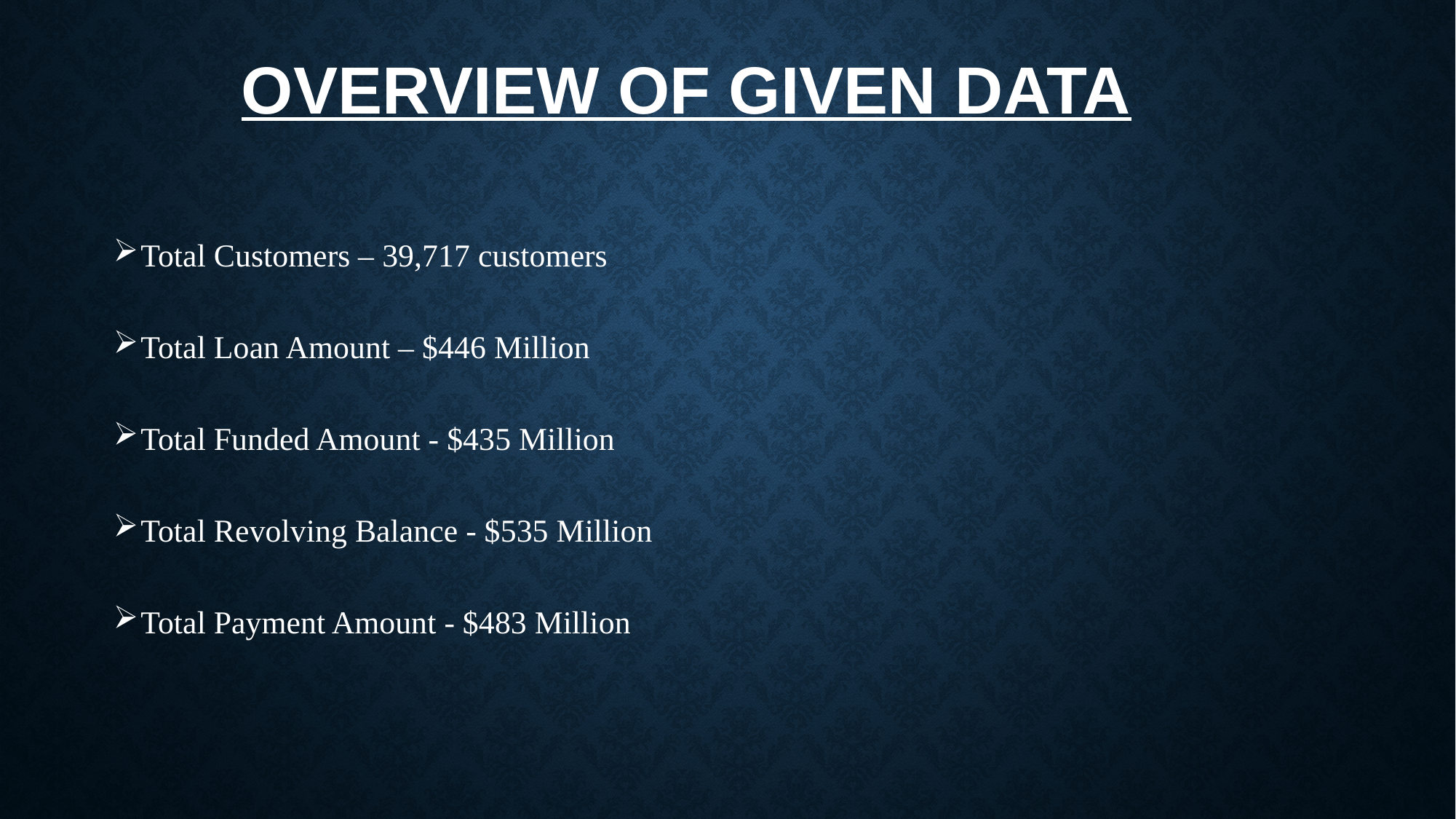

# Overview of Given data
Total Customers – 39,717 customers
Total Loan Amount – $446 Million
Total Funded Amount - $435 Million
Total Revolving Balance - $535 Million
Total Payment Amount - $483 Million